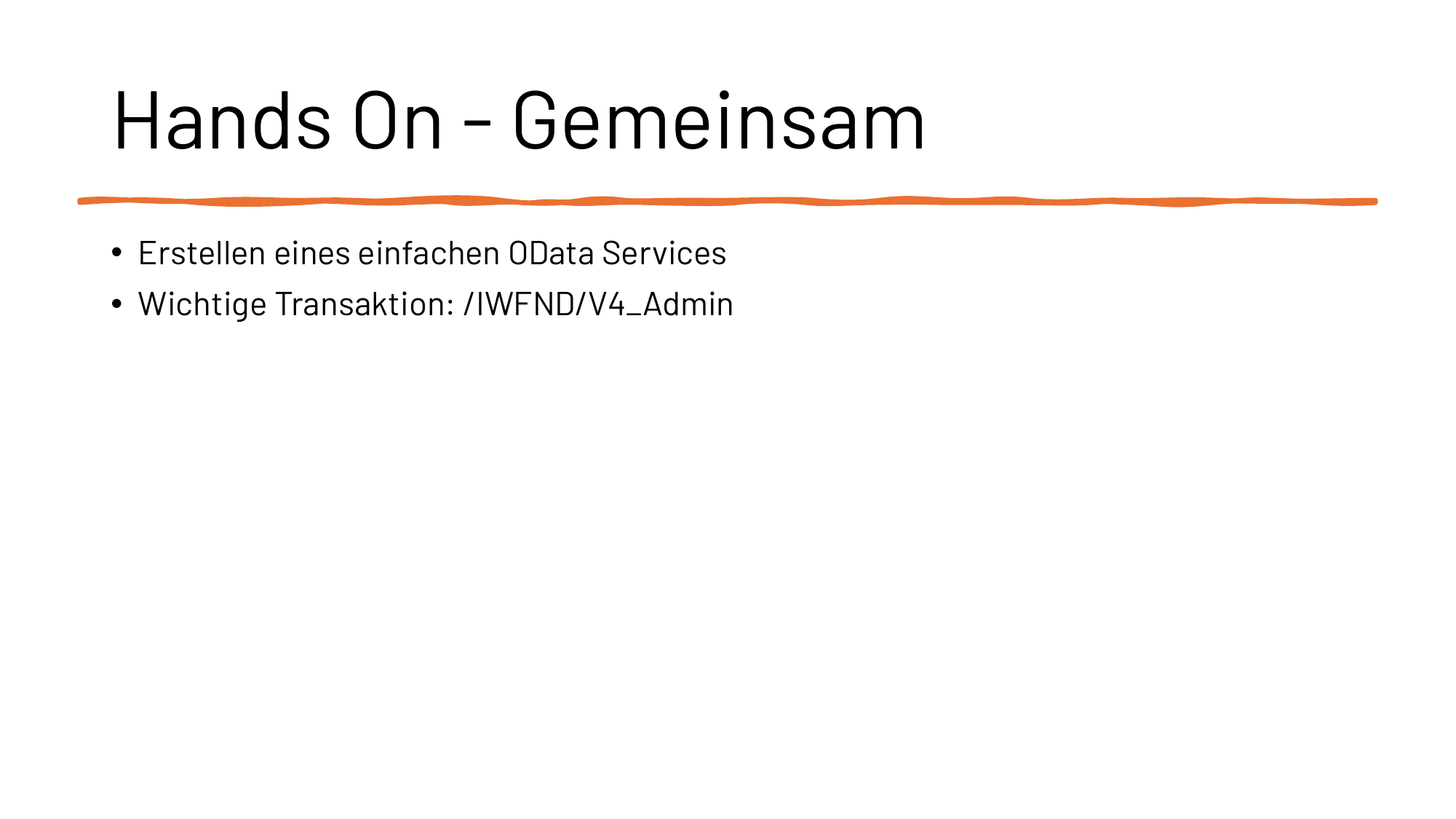

# Hands On - Gemeinsam

Erstellen eines einfachen OData Services
Wichtige Transaktion: /IWFND/V4_Admin